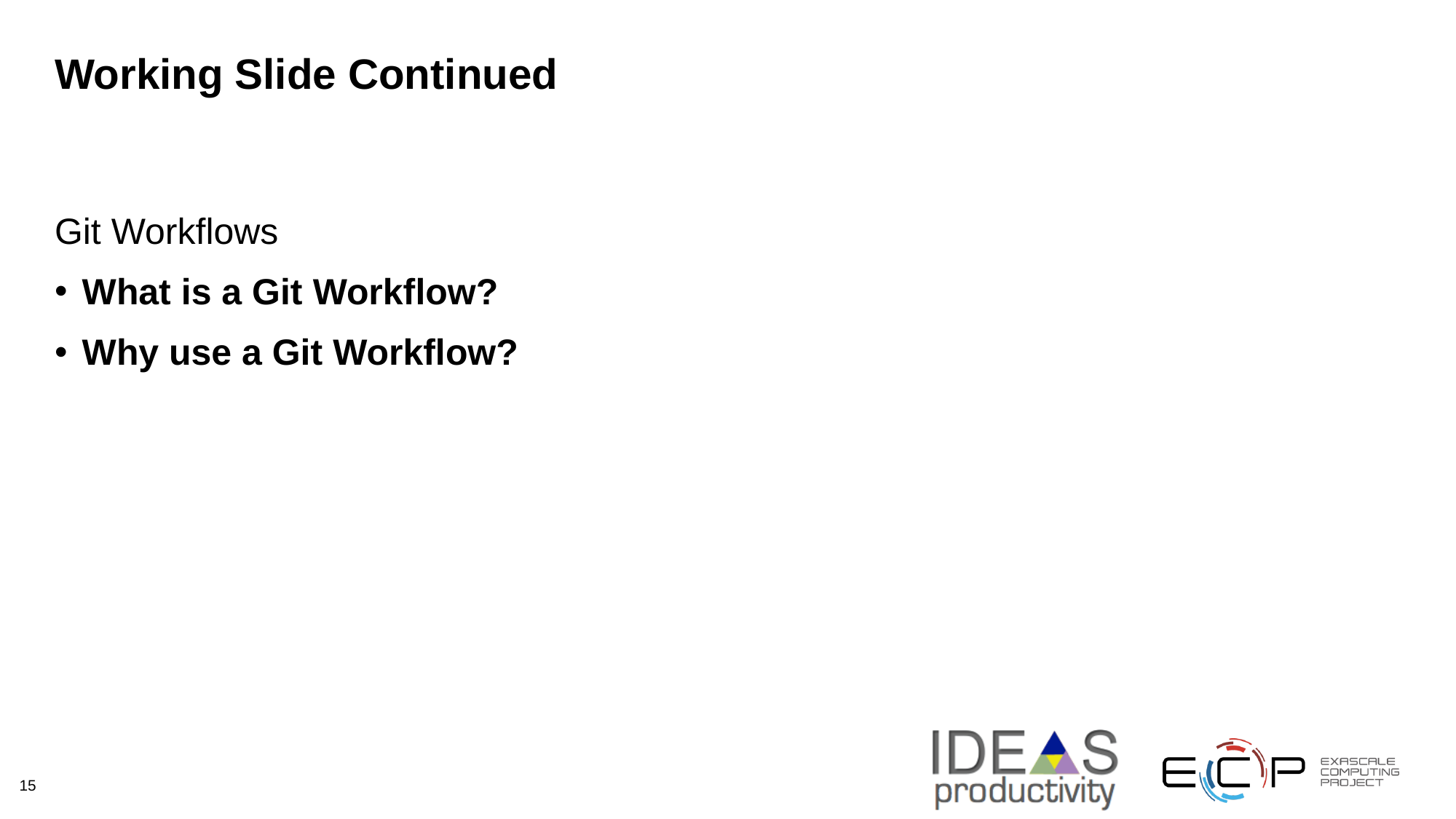

# Working Slide Continued
Git Workflows
What is a Git Workflow?
Why use a Git Workflow?